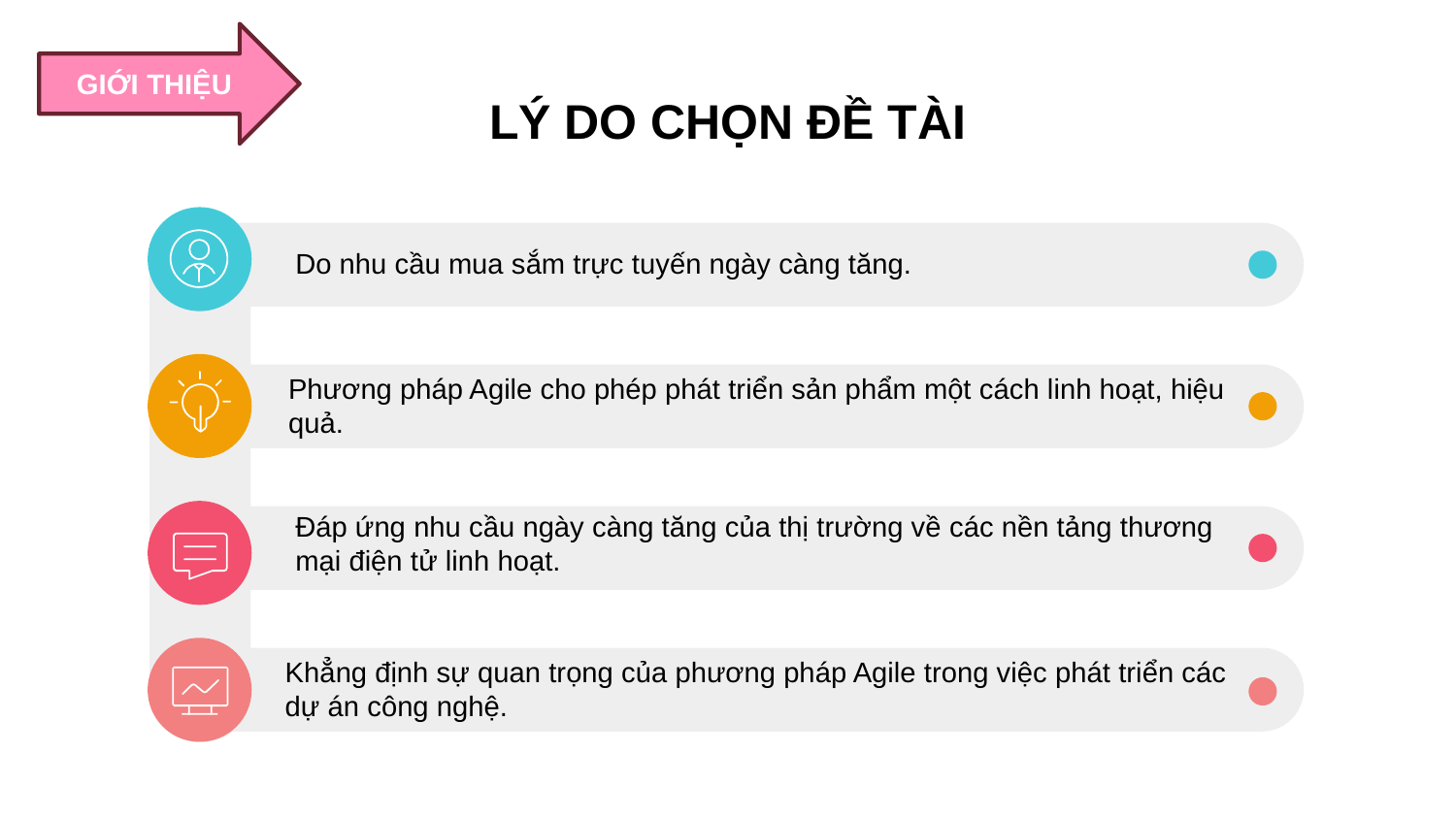

GIỚI THIỆU
# LÝ DO CHỌN ĐỀ TÀI

Do nhu cầu mua sắm trực tuyến ngày càng tăng.

Phương pháp Agile cho phép phát triển sản phẩm một cách linh hoạt, hiệu quả.

Đáp ứng nhu cầu ngày càng tăng của thị trường về các nền tảng thương mại điện tử linh hoạt.

Khẳng định sự quan trọng của phương pháp Agile trong việc phát triển các dự án công nghệ.